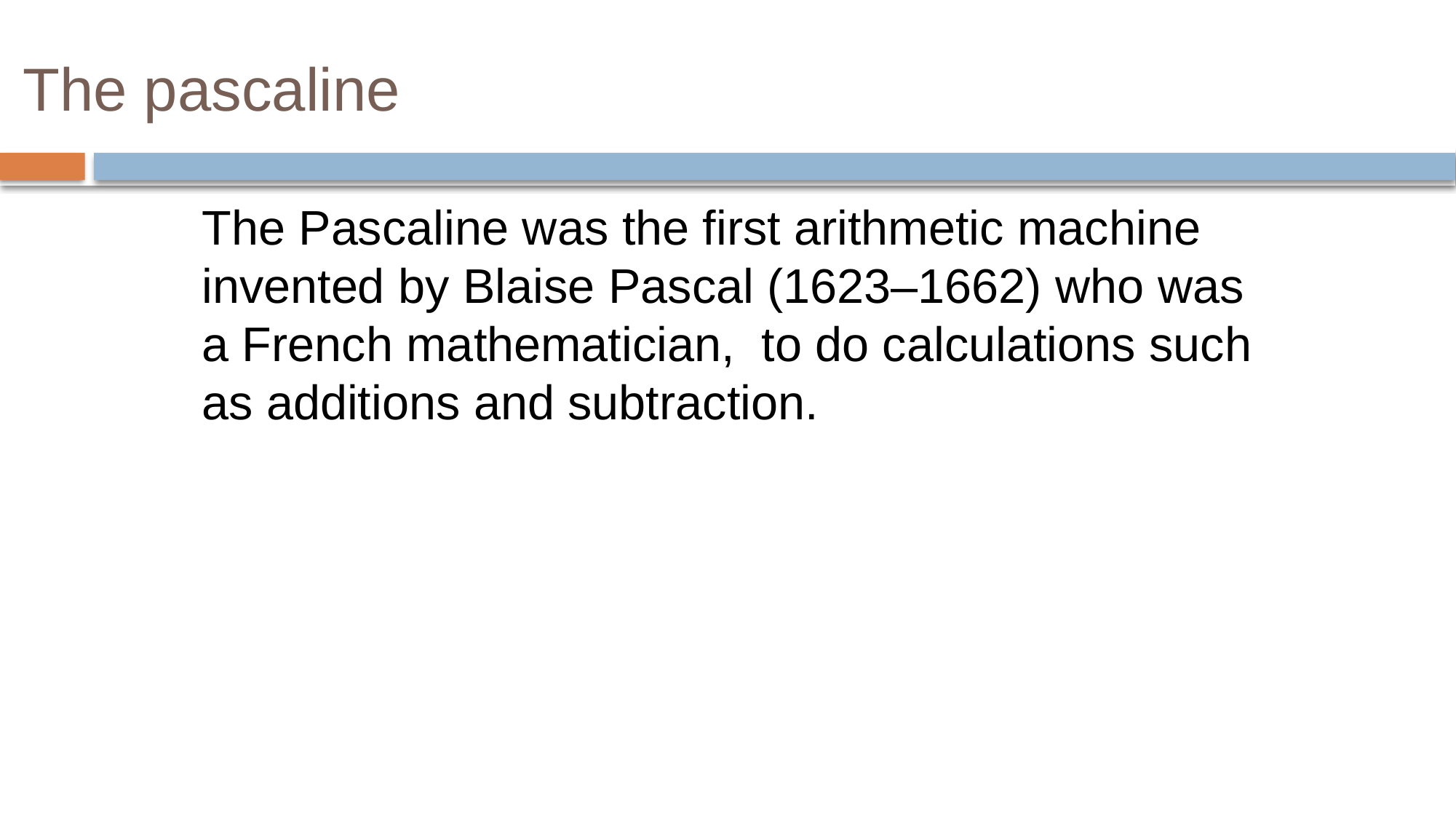

# The pascaline
The Pascaline was the first arithmetic machine invented by Blaise Pascal (1623–1662) who was a French mathematician,  to do calculations such as additions and subtraction.